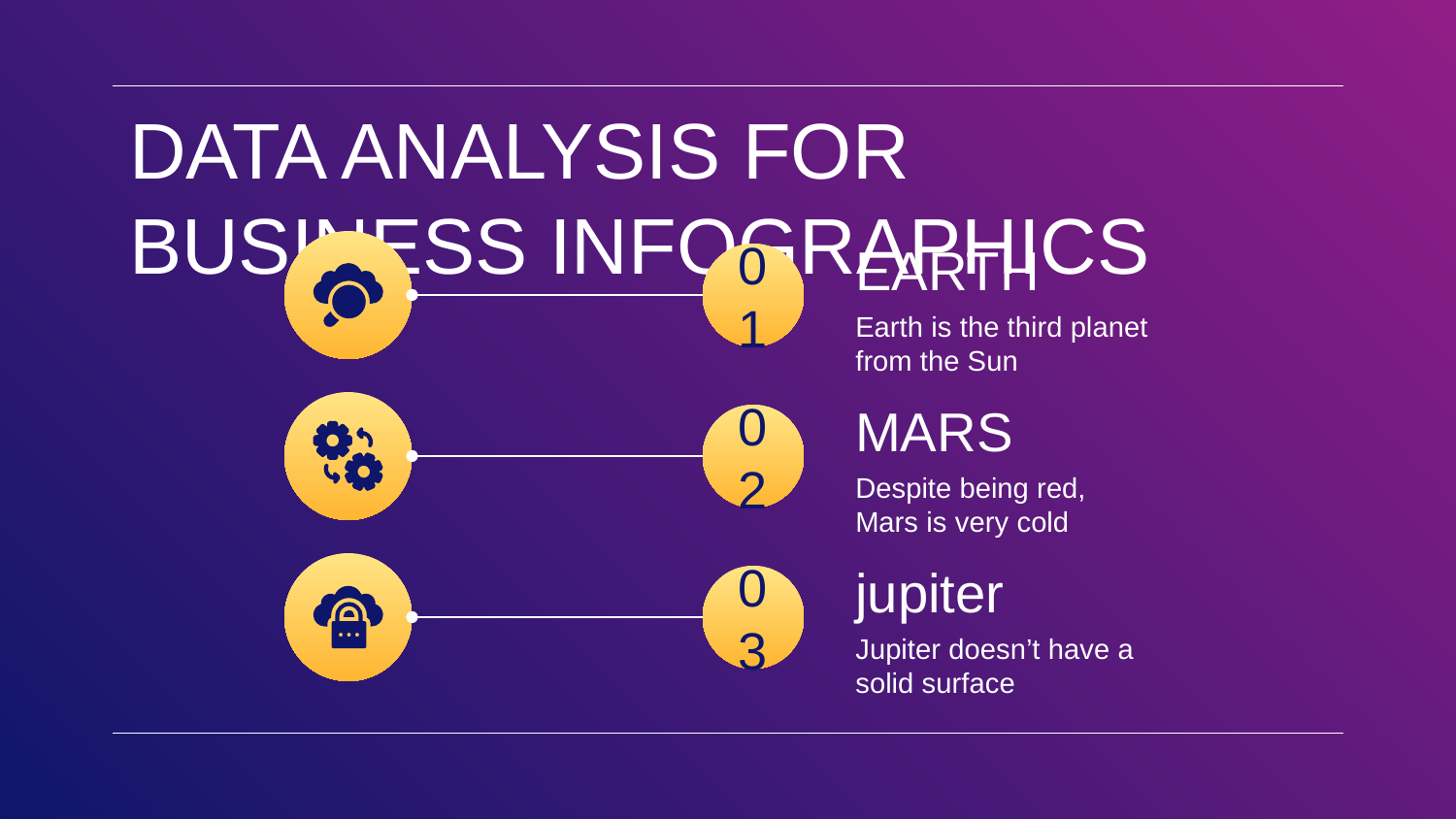

# DATA ANALYSIS FOR BUSINESS INFOGRAPHICS

01
EARTH
Earth is the third planet from the Sun

02
MARS
Despite being red, Mars is very cold

03
jupiter
Jupiter doesn’t have a solid surface